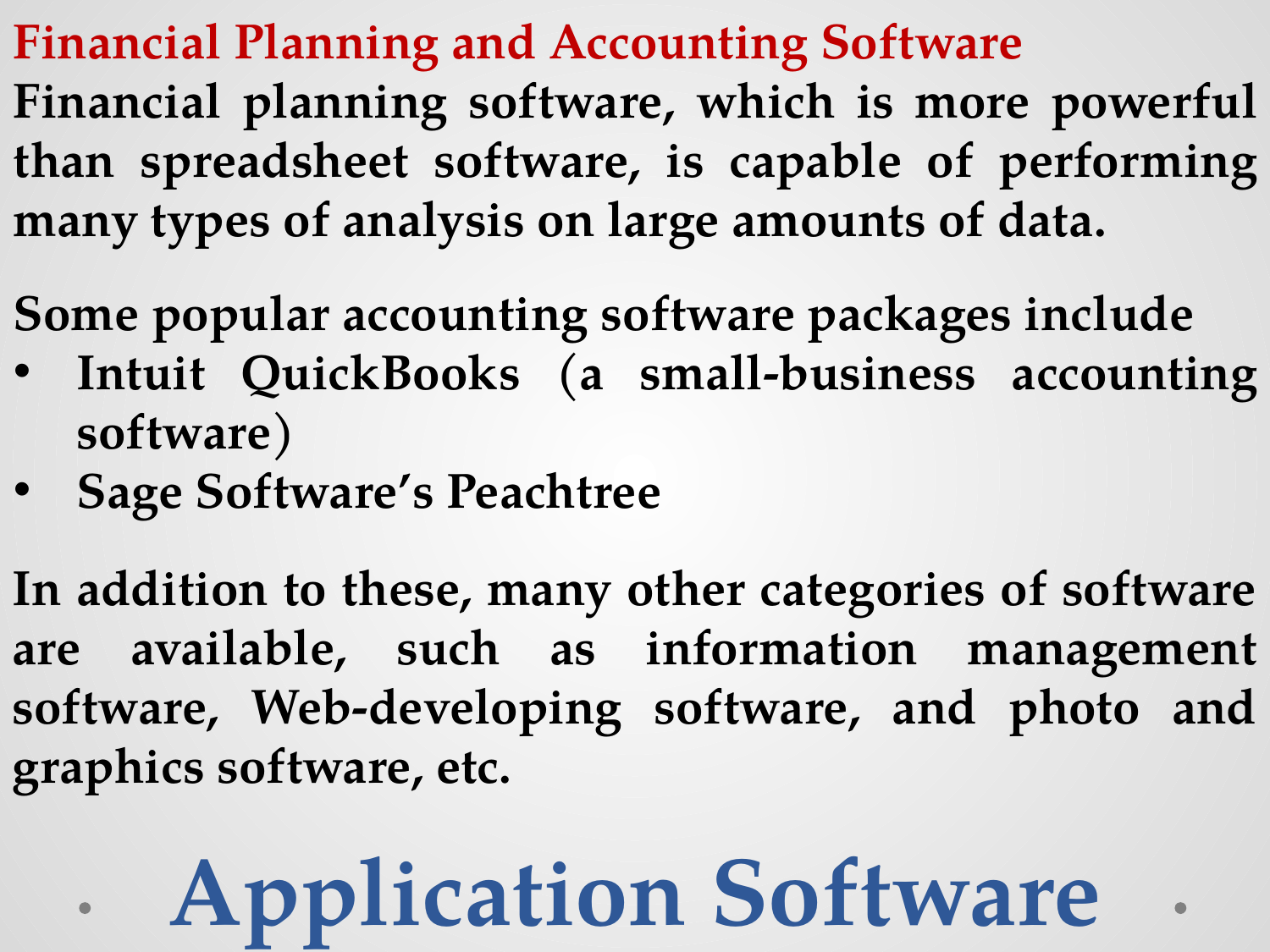

Financial Planning and Accounting Software
Financial planning software, which is more powerful than spreadsheet software, is capable of performing many types of analysis on large amounts of data.
Some popular accounting software packages include
Intuit QuickBooks (a small-business accounting software)
Sage Software’s Peachtree
In addition to these, many other categories of software are available, such as information management software, Web-developing software, and photo and graphics software, etc.
Application Software